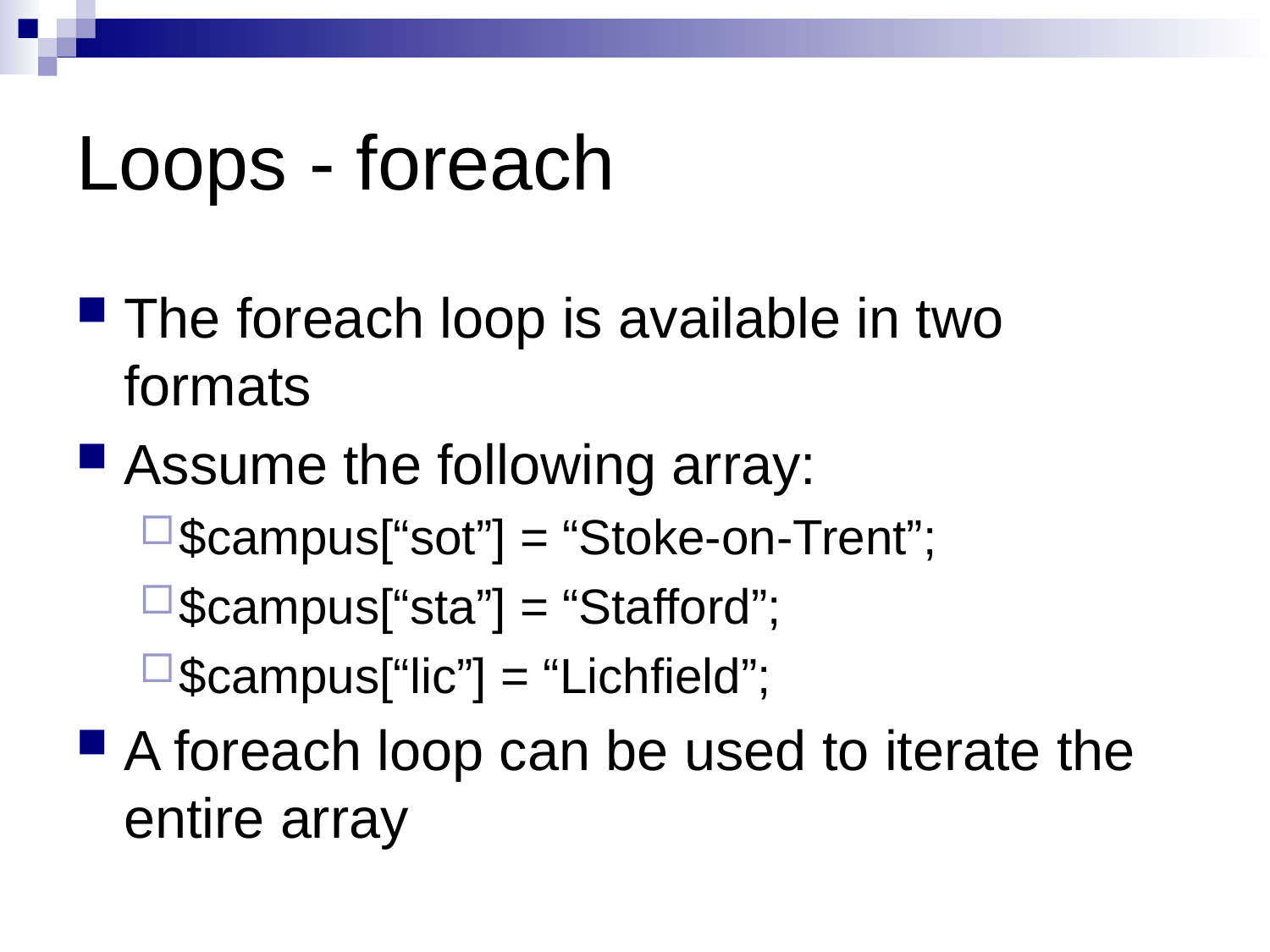

# Loops - foreach
The foreach loop is available in two formats
Assume the following array:
$campus[“sot”] = “Stoke-on-Trent”;
$campus[“sta”] = “Stafford”;
$campus[“lic”] = “Lichfield”;
A foreach loop can be used to iterate the entire array